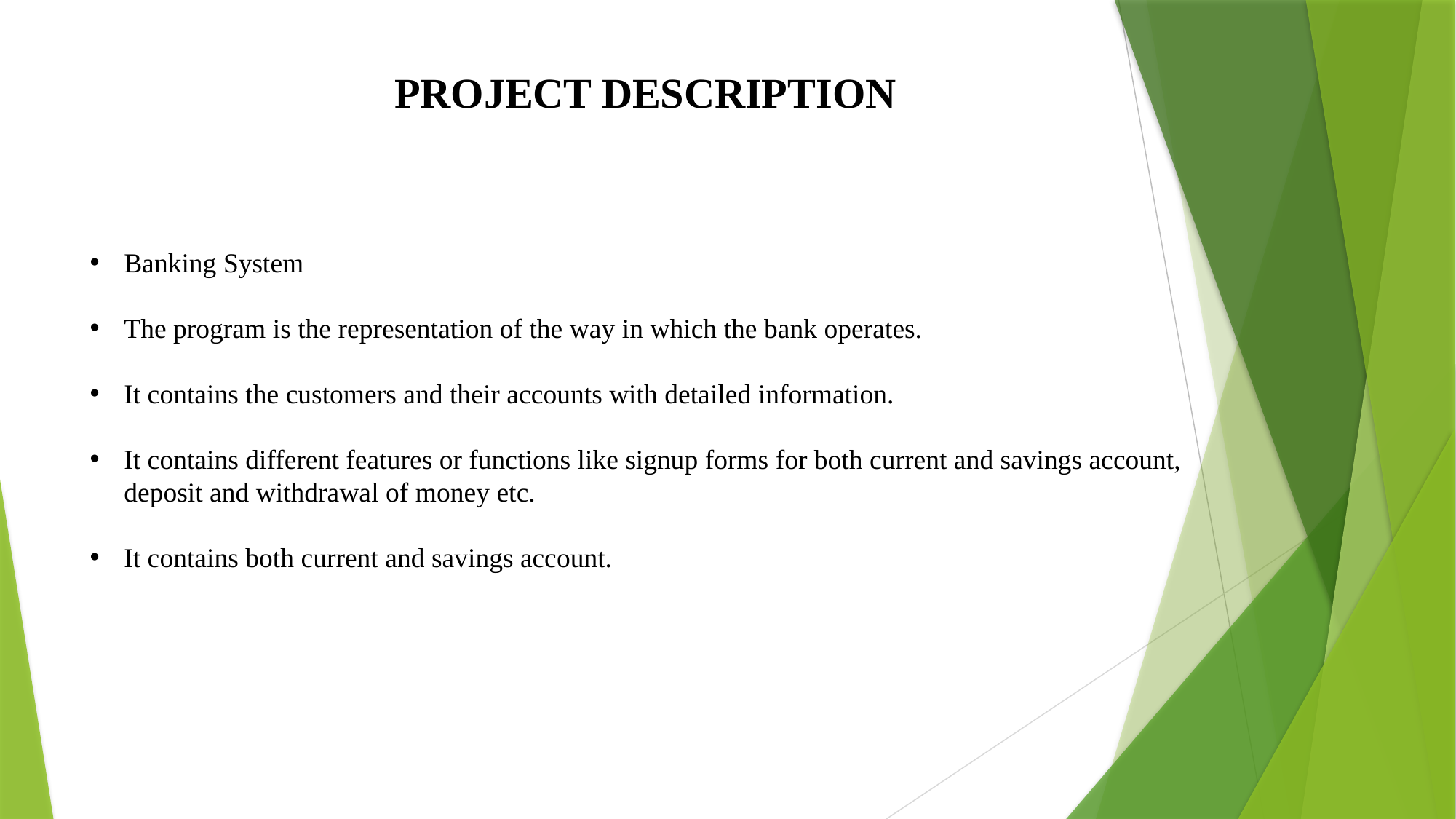

PROJECT DESCRIPTION
Banking System

The program is the representation of the way in which the bank operates.

It contains the customers and their accounts with detailed information.

It contains different features or functions like signup forms for both current and savings account, deposit and withdrawal of money etc.

It contains both current and savings account.